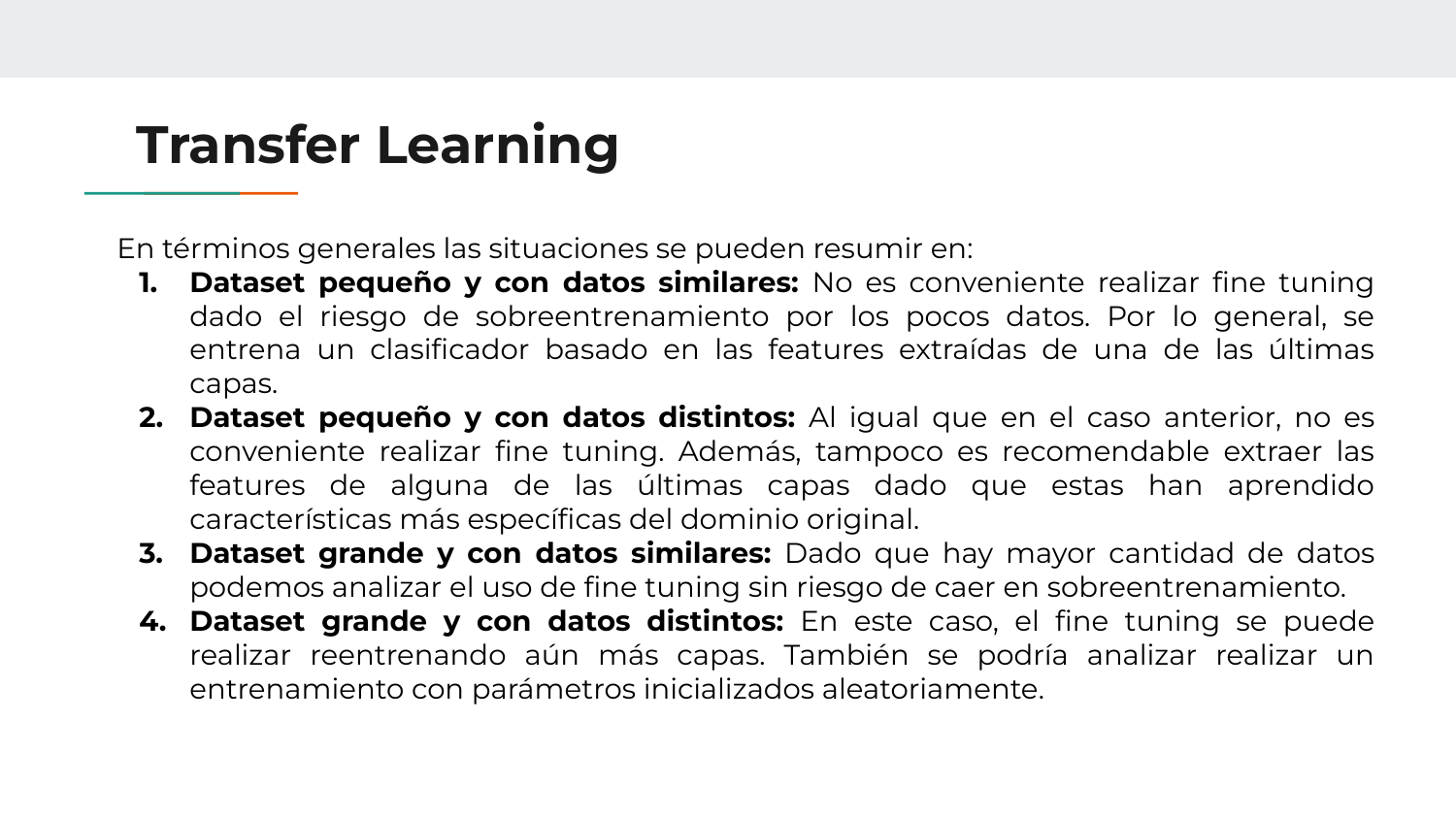

# Transfer Learning
En términos generales las situaciones se pueden resumir en:
Dataset pequeño y con datos similares: No es conveniente realizar fine tuning dado el riesgo de sobreentrenamiento por los pocos datos. Por lo general, se entrena un clasificador basado en las features extraídas de una de las últimas capas.
Dataset pequeño y con datos distintos: Al igual que en el caso anterior, no es conveniente realizar fine tuning. Además, tampoco es recomendable extraer las features de alguna de las últimas capas dado que estas han aprendido características más específicas del dominio original.
Dataset grande y con datos similares: Dado que hay mayor cantidad de datos podemos analizar el uso de fine tuning sin riesgo de caer en sobreentrenamiento.
Dataset grande y con datos distintos: En este caso, el fine tuning se puede realizar reentrenando aún más capas. También se podría analizar realizar un entrenamiento con parámetros inicializados aleatoriamente.